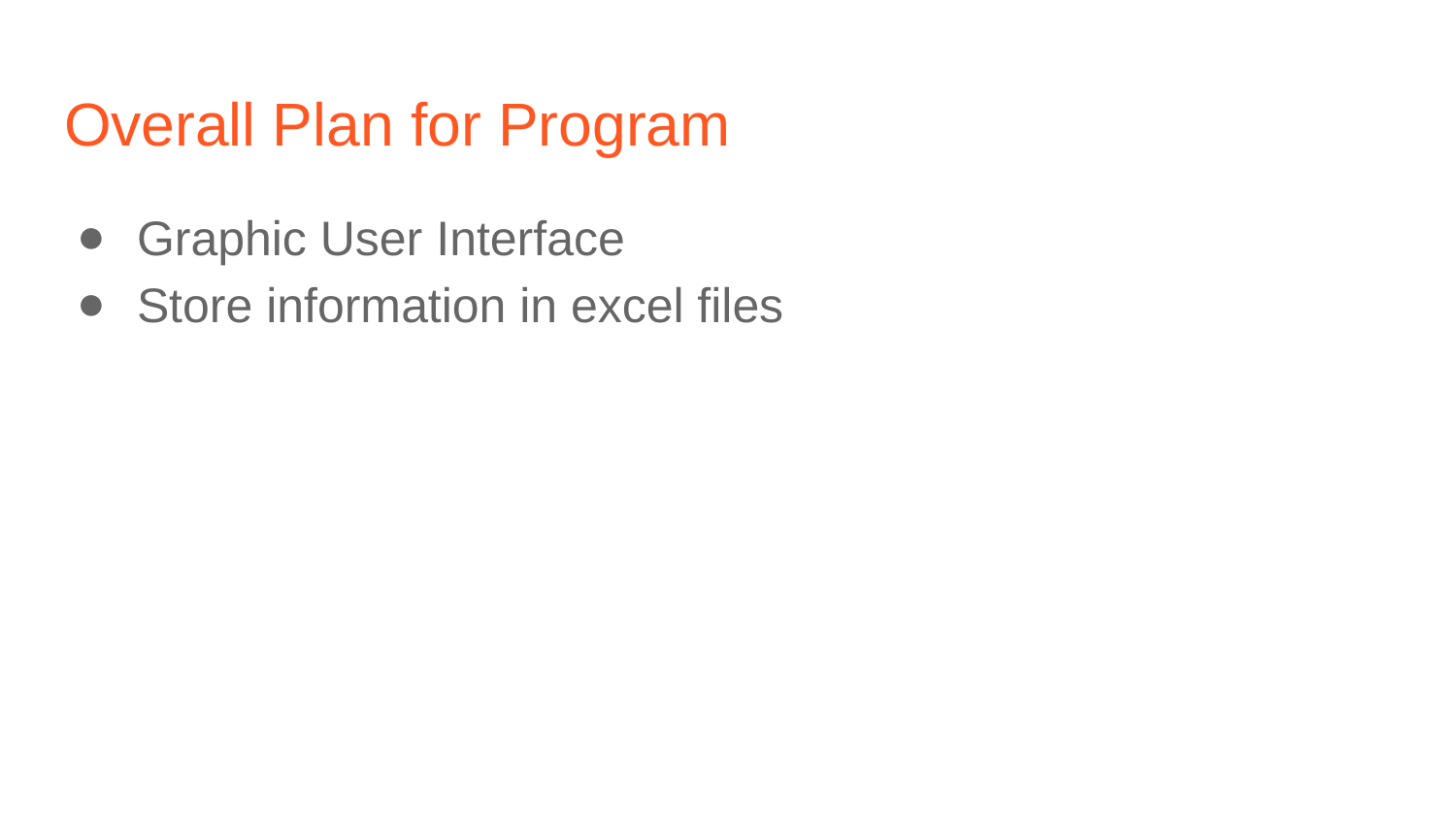

# Overall Plan for Program
Graphic User Interface
Store information in excel files